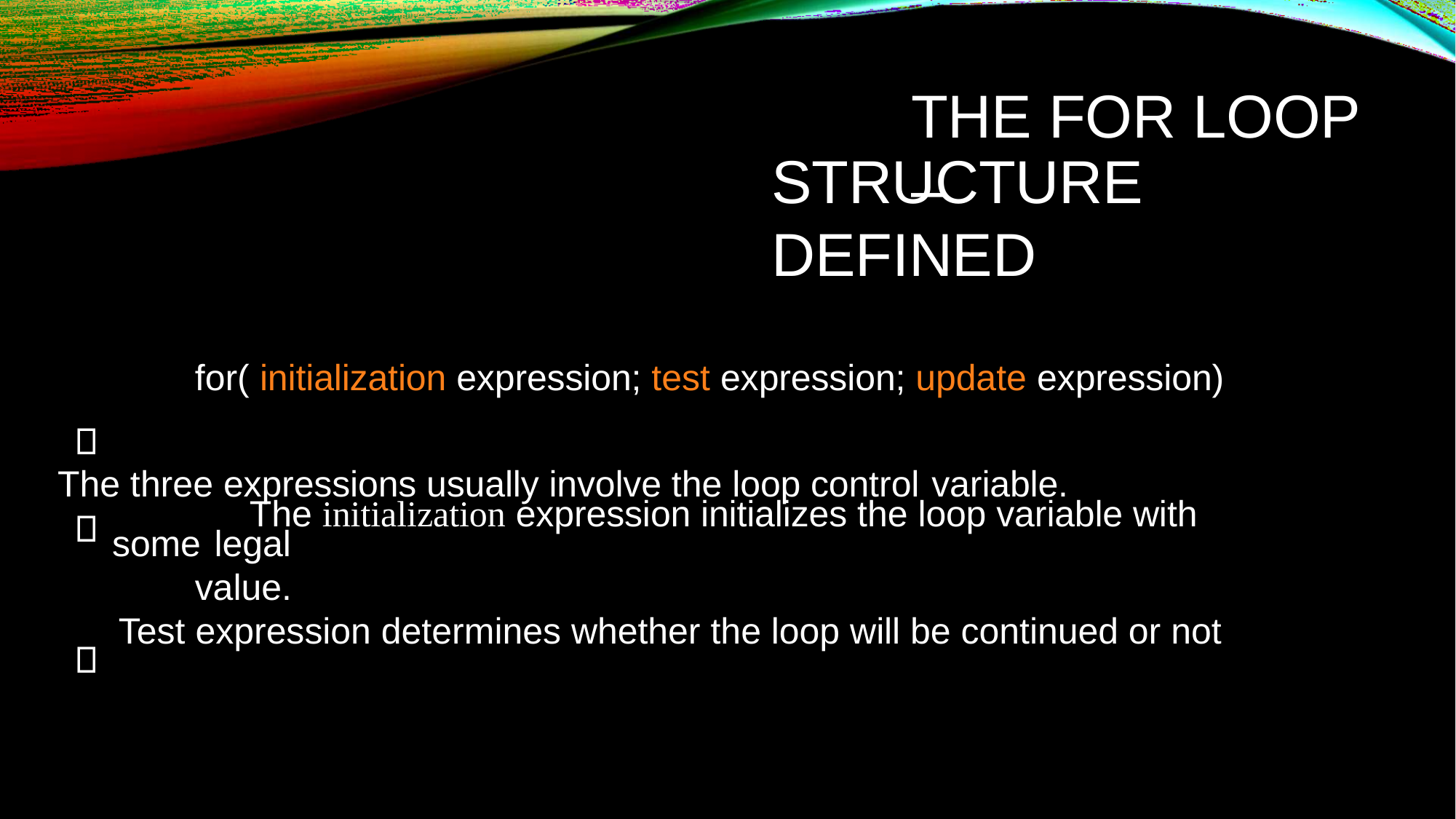

# THE FOR LOOP –
STRUCTURE DEFINED
for( initialization expression; test expression; update expression)  The three expressions usually involve the loop control variable.
The initialization expression initializes the loop variable with some legal
value.
      Test expression determines whether the loop will be continued or not

       The update expression is used to change the value of the loop variable for   iteration purpose.